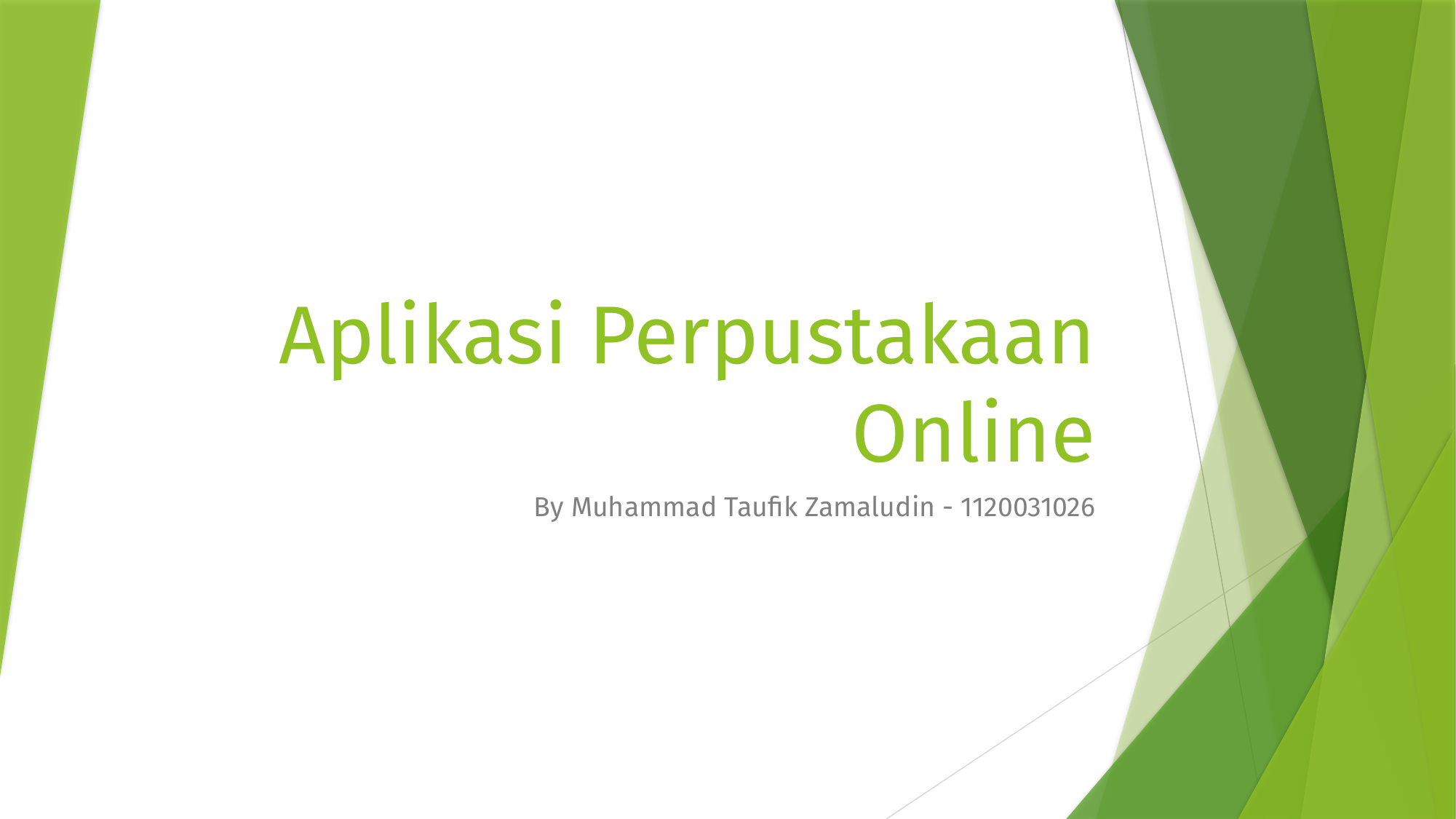

# Aplikasi Perpustakaan Online
By Muhammad Taufik Zamaludin - 1120031026